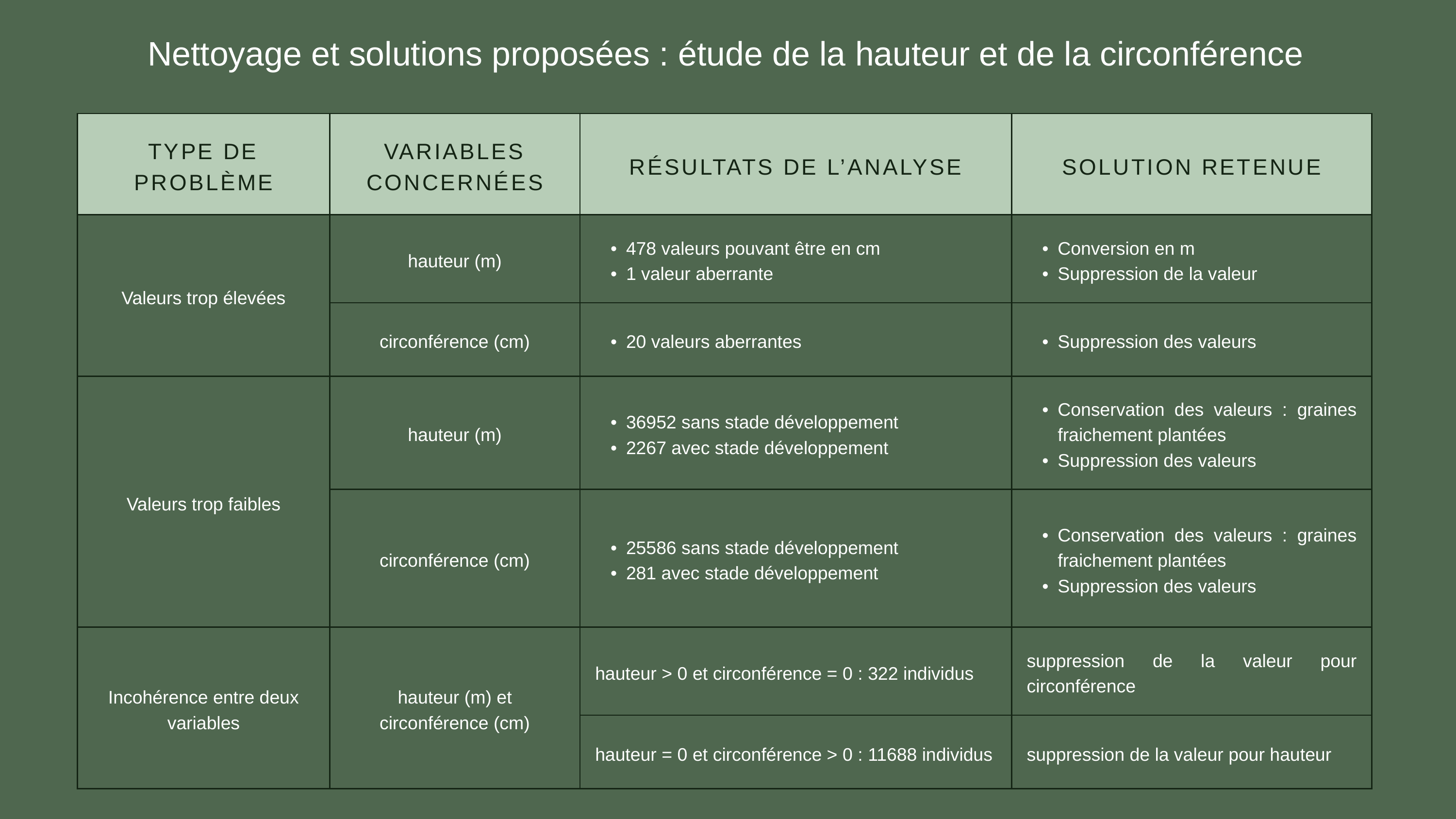

Nettoyage et solutions proposées : étude de la hauteur et de la circonférence
| TYPE DE PROBLÈME | VARIABLES CONCERNÉES | RÉSULTATS DE L’ANALYSE | SOLUTION RETENUE |
| --- | --- | --- | --- |
| Valeurs trop élevées | hauteur (m) | 478 valeurs pouvant être en cm 1 valeur aberrante | Conversion en m Suppression de la valeur |
| Valeurs trop élevées | circonférence (cm) | 20 valeurs aberrantes | Suppression des valeurs |
| Valeurs trop faibles | hauteur (m) | 36952 sans stade développement 2267 avec stade développement | Conservation des valeurs : graines fraichement plantées Suppression des valeurs |
| Valeurs trop faibles | circonférence (cm) | 25586 sans stade développement 281 avec stade développement | Conservation des valeurs : graines fraichement plantées Suppression des valeurs |
| Incohérence entre deux variables | hauteur (m) et circonférence (cm) | hauteur > 0 et circonférence = 0 : 322 individus | suppression de la valeur pour circonférence |
| Incohérence entre deux variables | hauteur (m) et circonférence (cm) | hauteur = 0 et circonférence > 0 : 11688 individus | suppression de la valeur pour hauteur |